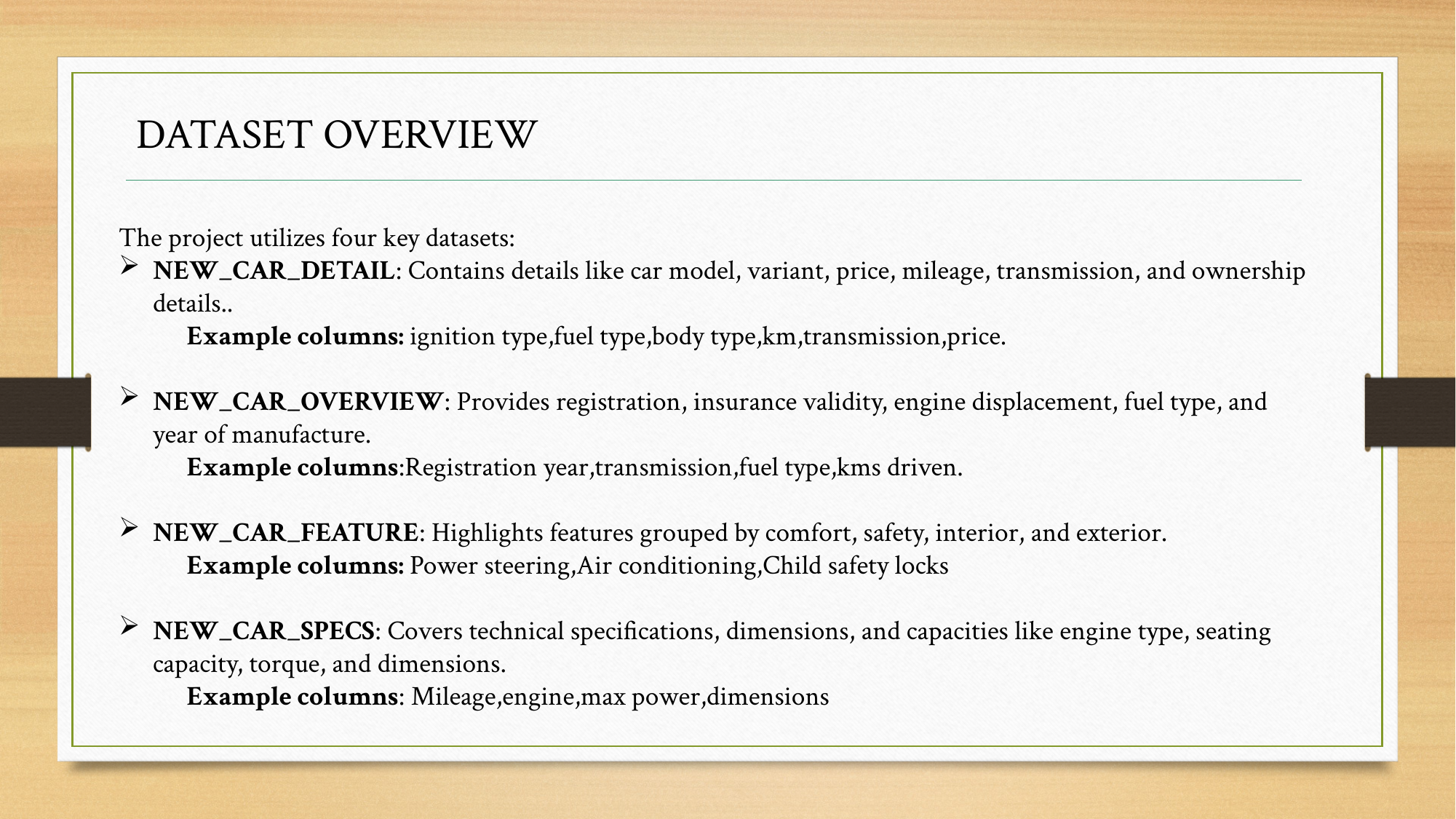

DATASET OVERVIEW
The project utilizes four key datasets:
NEW_CAR_DETAIL: Contains details like car model, variant, price, mileage, transmission, and ownership details..
           Example columns: ignition type,fuel type,body type,km,transmission,price.

NEW_CAR_OVERVIEW: Provides registration, insurance validity, engine displacement, fuel type, and year of manufacture.
           Example columns:Registration year,transmission,fuel type,kms driven.

NEW_CAR_FEATURE: Highlights features grouped by comfort, safety, interior, and exterior.
           Example columns: Power steering,Air conditioning,Child safety locks

NEW_CAR_SPECS: Covers technical specifications, dimensions, and capacities like engine type, seating capacity, torque, and dimensions.
           Example columns: Mileage,engine,max power,dimensions